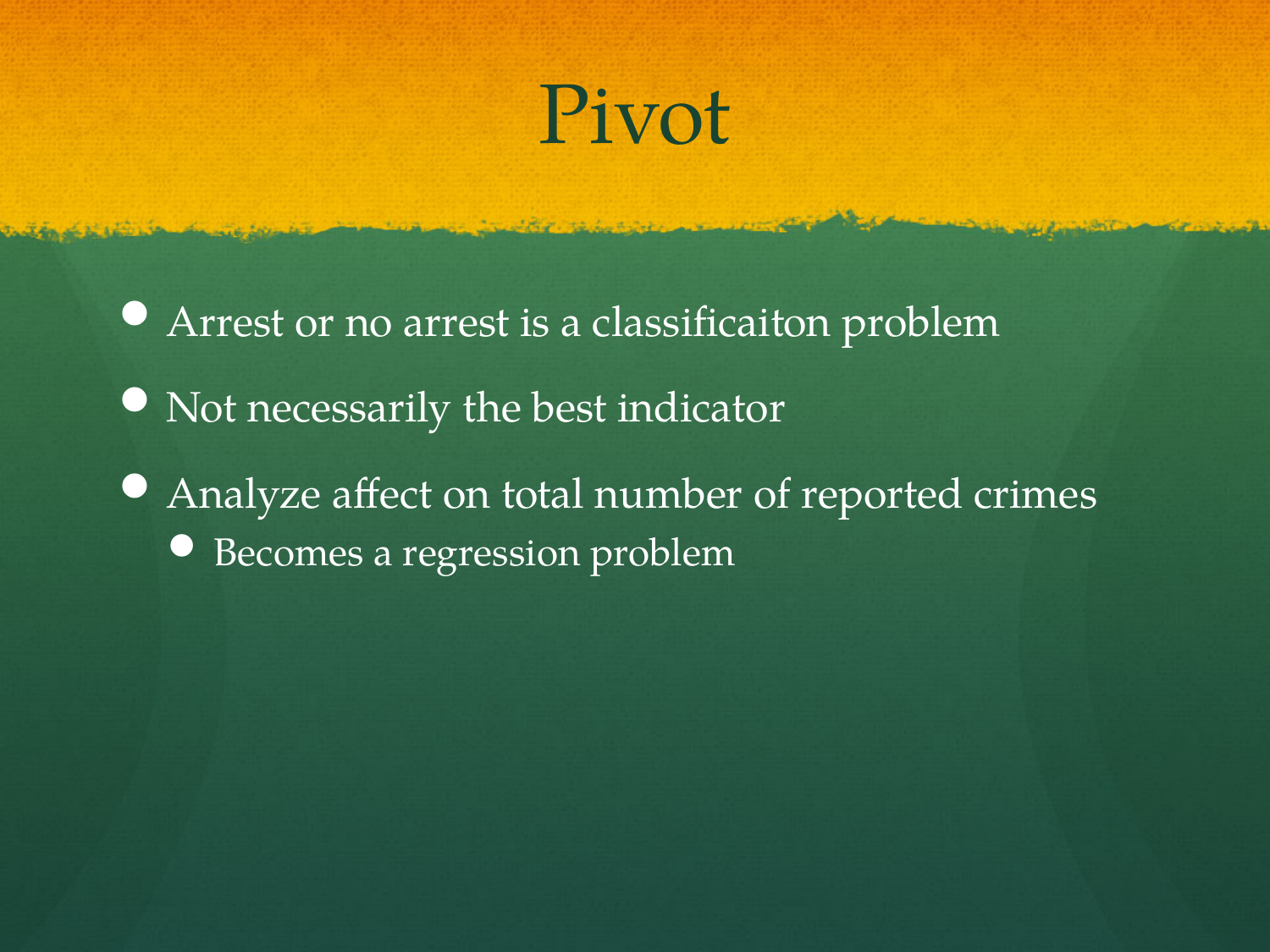

# Pivot
Arrest or no arrest is a classificaiton problem
Not necessarily the best indicator
Analyze affect on total number of reported crimes
Becomes a regression problem